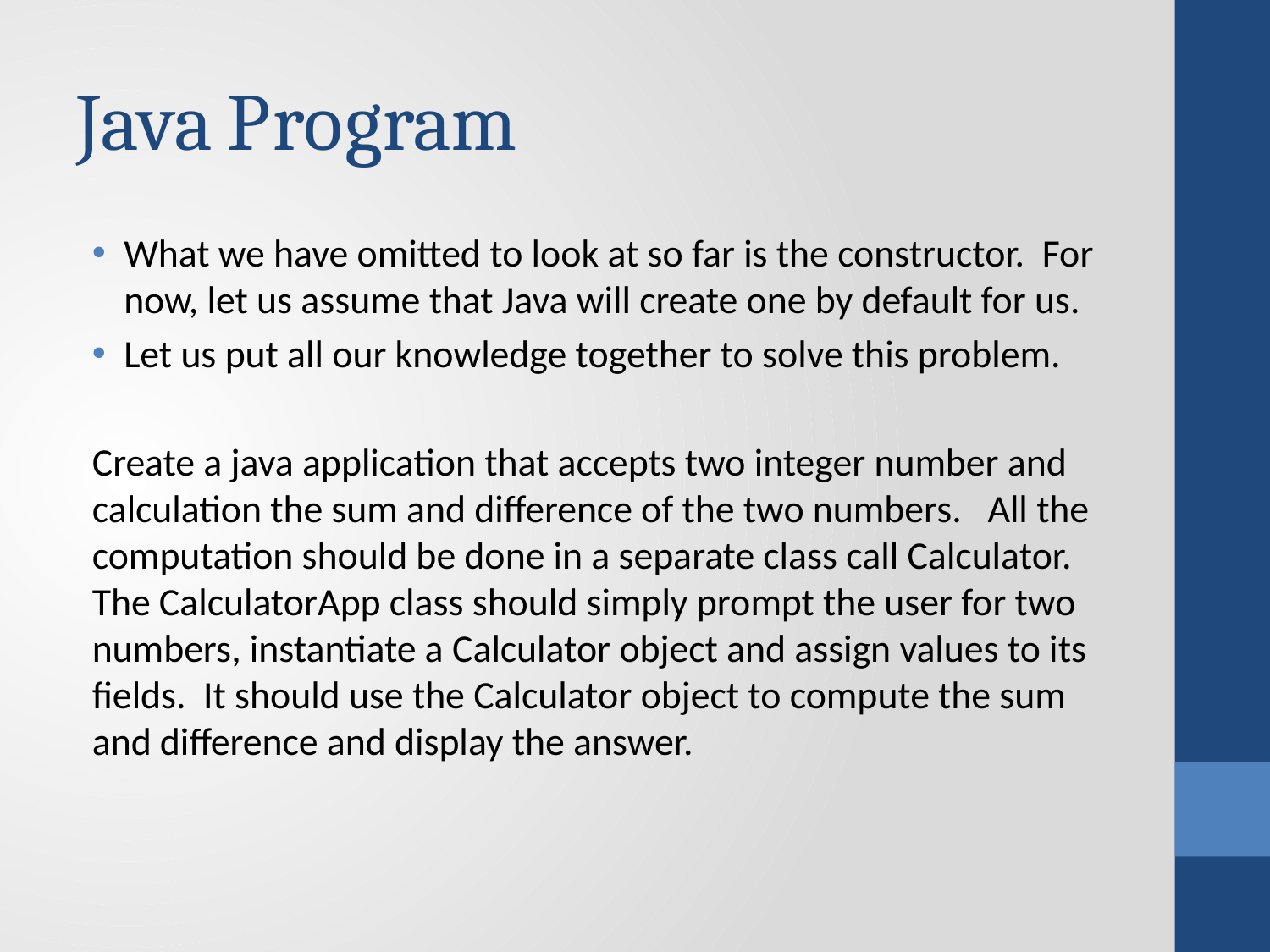

# Java Program
What we have omitted to look at so far is the constructor.  For now, let us assume that Java will create one by default for us.
Let us put all our knowledge together to solve this problem.

Create a java application that accepts two integer number and calculation the sum and difference of the two numbers.   All the computation should be done in a separate class call Calculator.  The CalculatorApp class should simply prompt the user for two numbers, instantiate a Calculator object and assign values to its fields.  It should use the Calculator object to compute the sum and difference and display the answer.